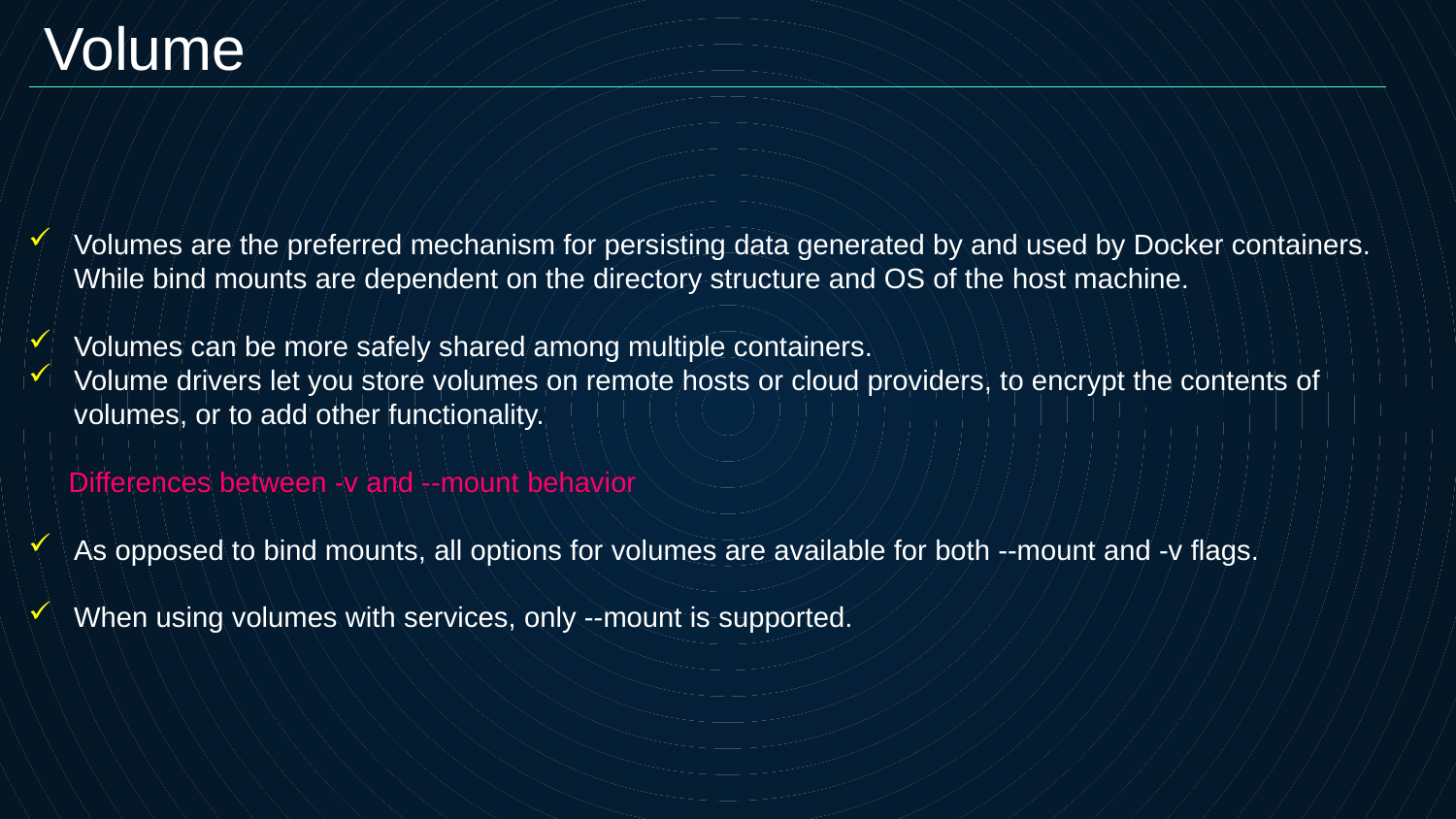

# Use volumes Volume
Volumes are the preferred mechanism for persisting data generated by and used by Docker containers. While bind mounts are dependent on the directory structure and OS of the host machine.

Volumes can be more safely shared among multiple containers.
Volume drivers let you store volumes on remote hosts or cloud providers, to encrypt the contents of volumes, or to add other functionality.

     Differences between -v and --mount behavior

As opposed to bind mounts, all options for volumes are available for both --mount and -v flags.

When using volumes with services, only --mount is supported.